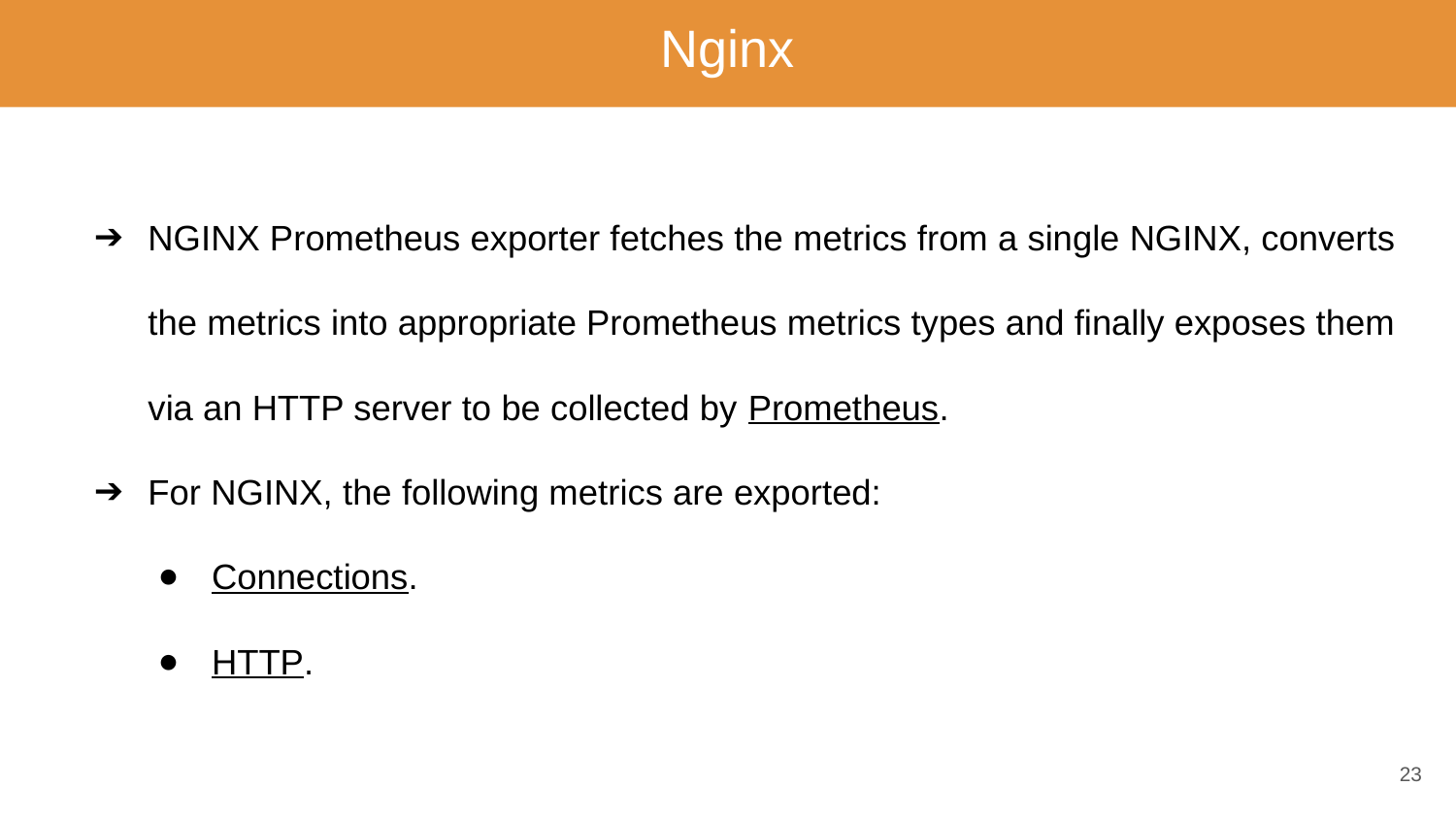

Nginx

NGINX Prometheus exporter fetches the metrics from a single NGINX, converts the metrics into appropriate Prometheus metrics types and finally exposes them via an HTTP server to be collected by Prometheus.
For NGINX, the following metrics are exported:
Connections.
HTTP.

23